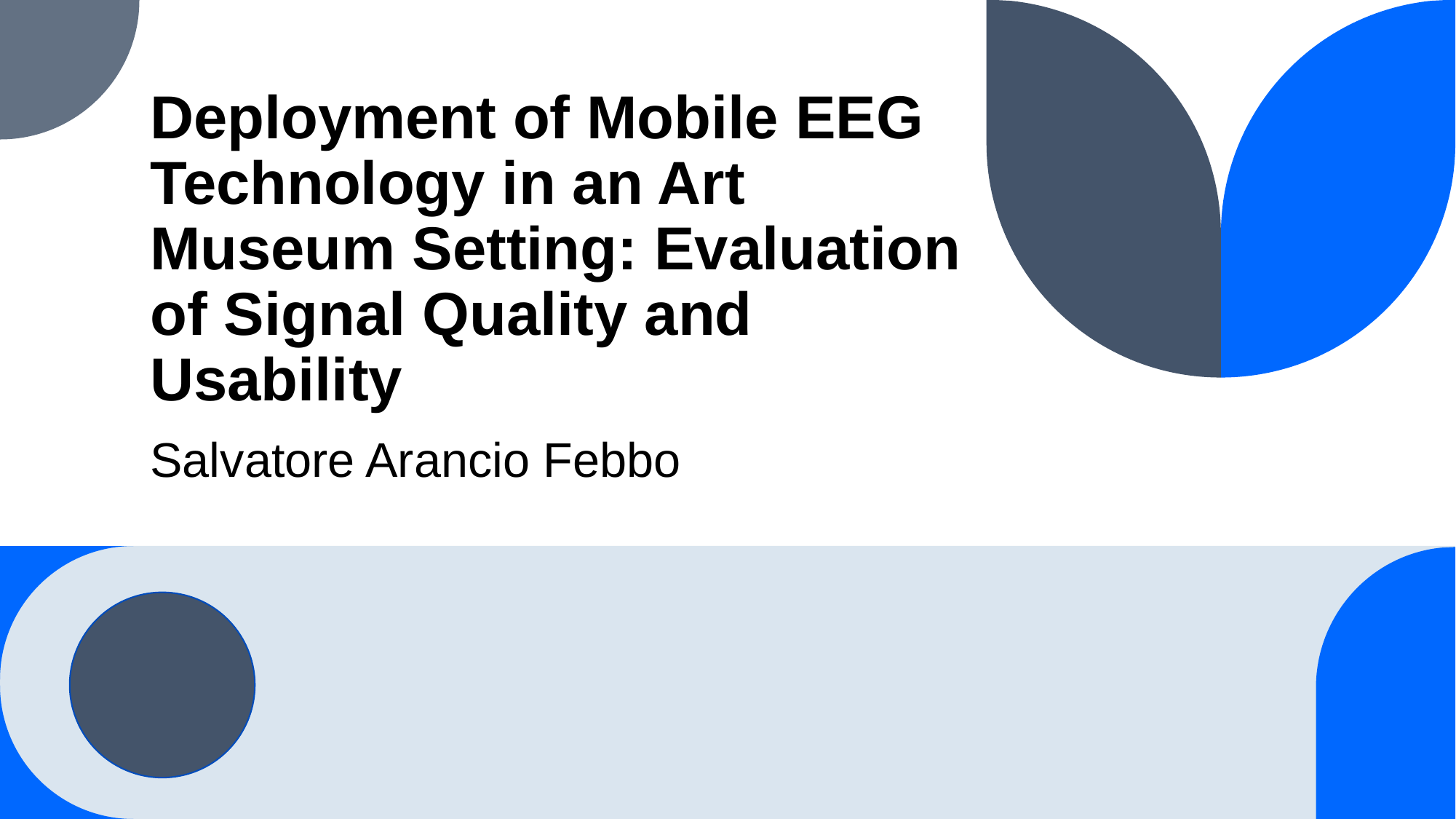

# Deployment of Mobile EEG Technology in an Art Museum Setting: Evaluation of Signal Quality and Usability
Salvatore Arancio Febbo